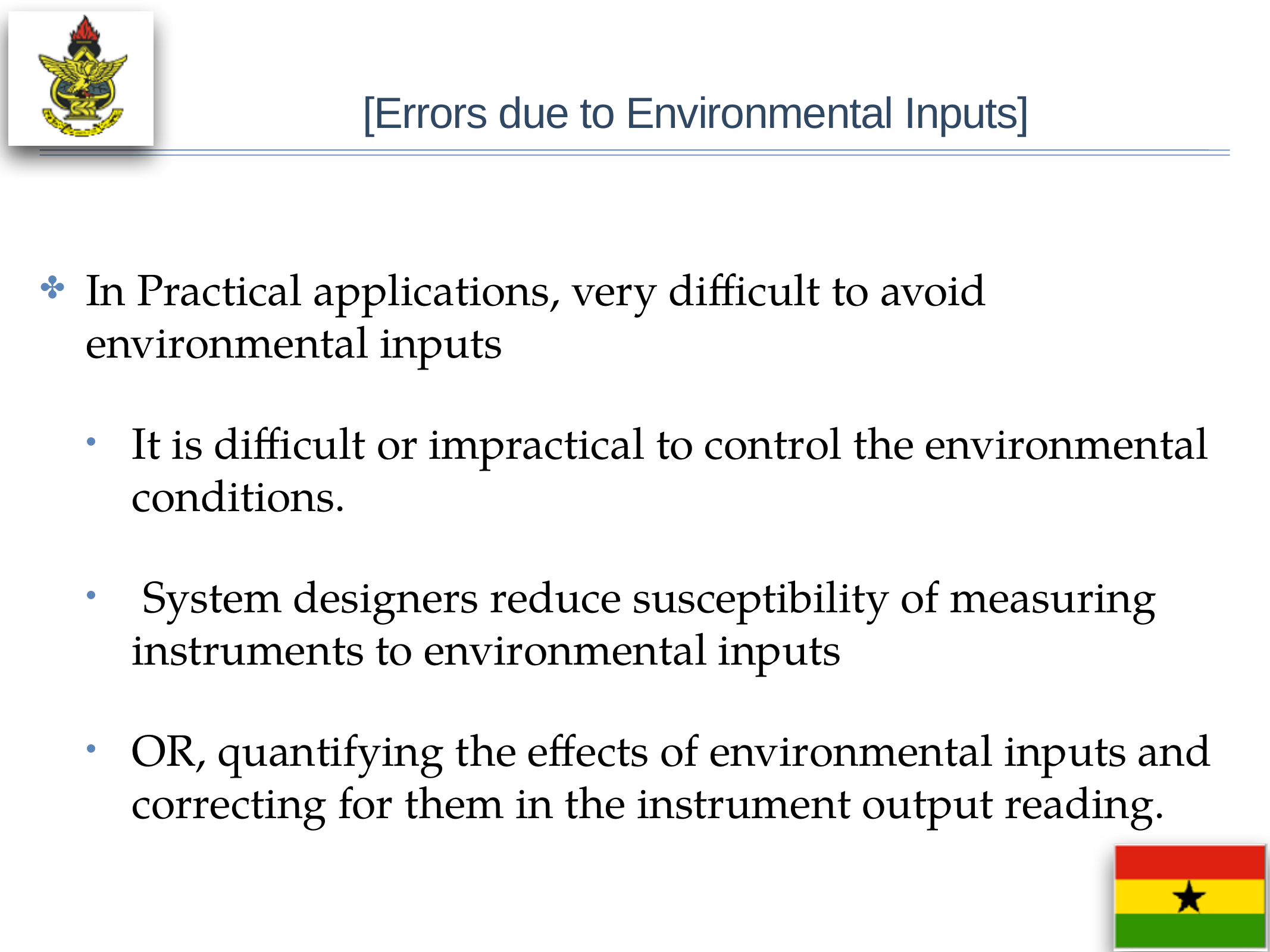

# [Errors due to Environmental Inputs]
In Practical applications, very difficult to avoid environmental inputs
It is difficult or impractical to control the environmental conditions.
 System designers reduce susceptibility of measuring instruments to environmental inputs
OR, quantifying the effects of environmental inputs and correcting for them in the instrument output reading.